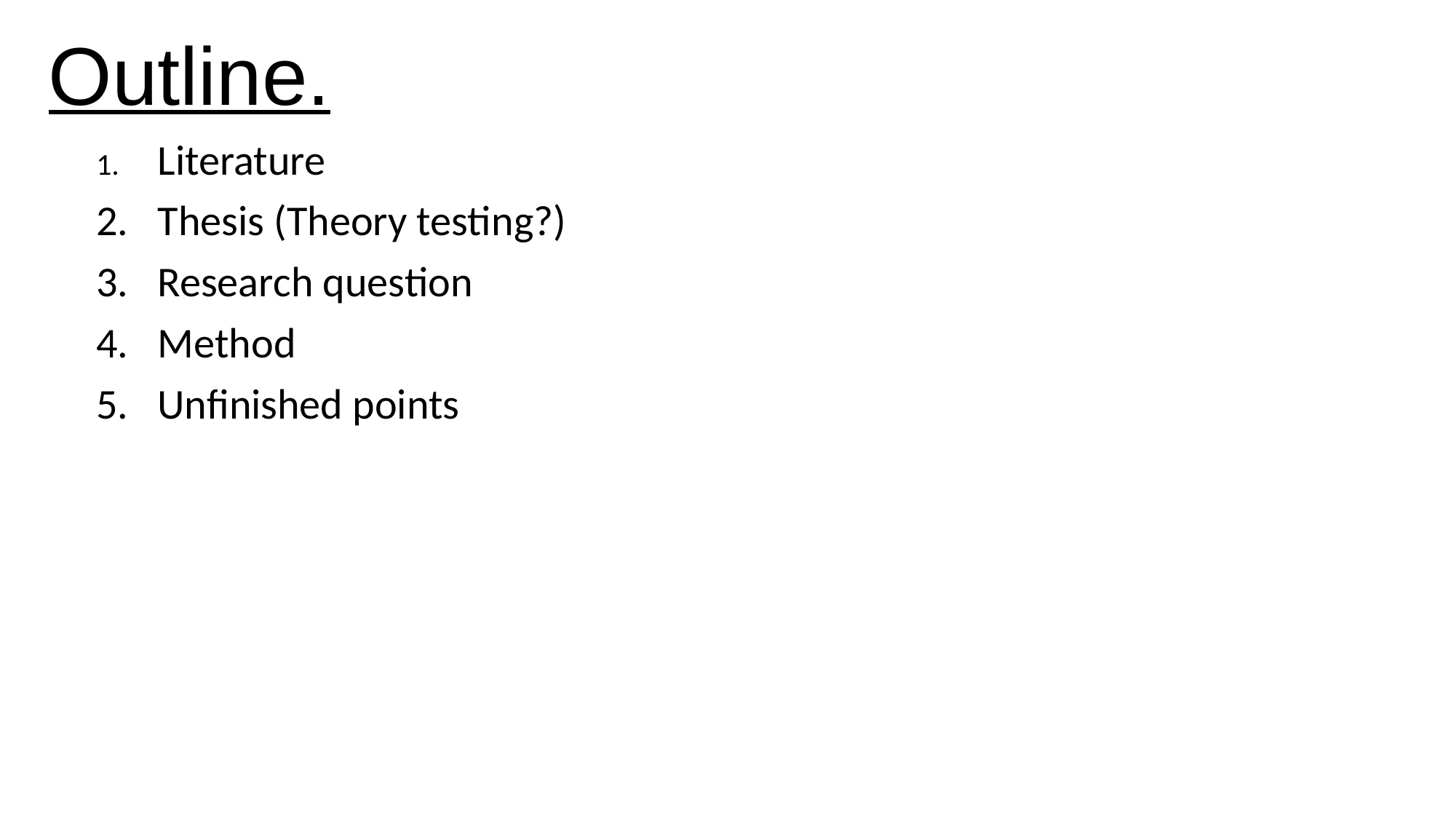

# Outline.
 Literature
Thesis (Theory testing?)
Research question
Method
Unfinished points